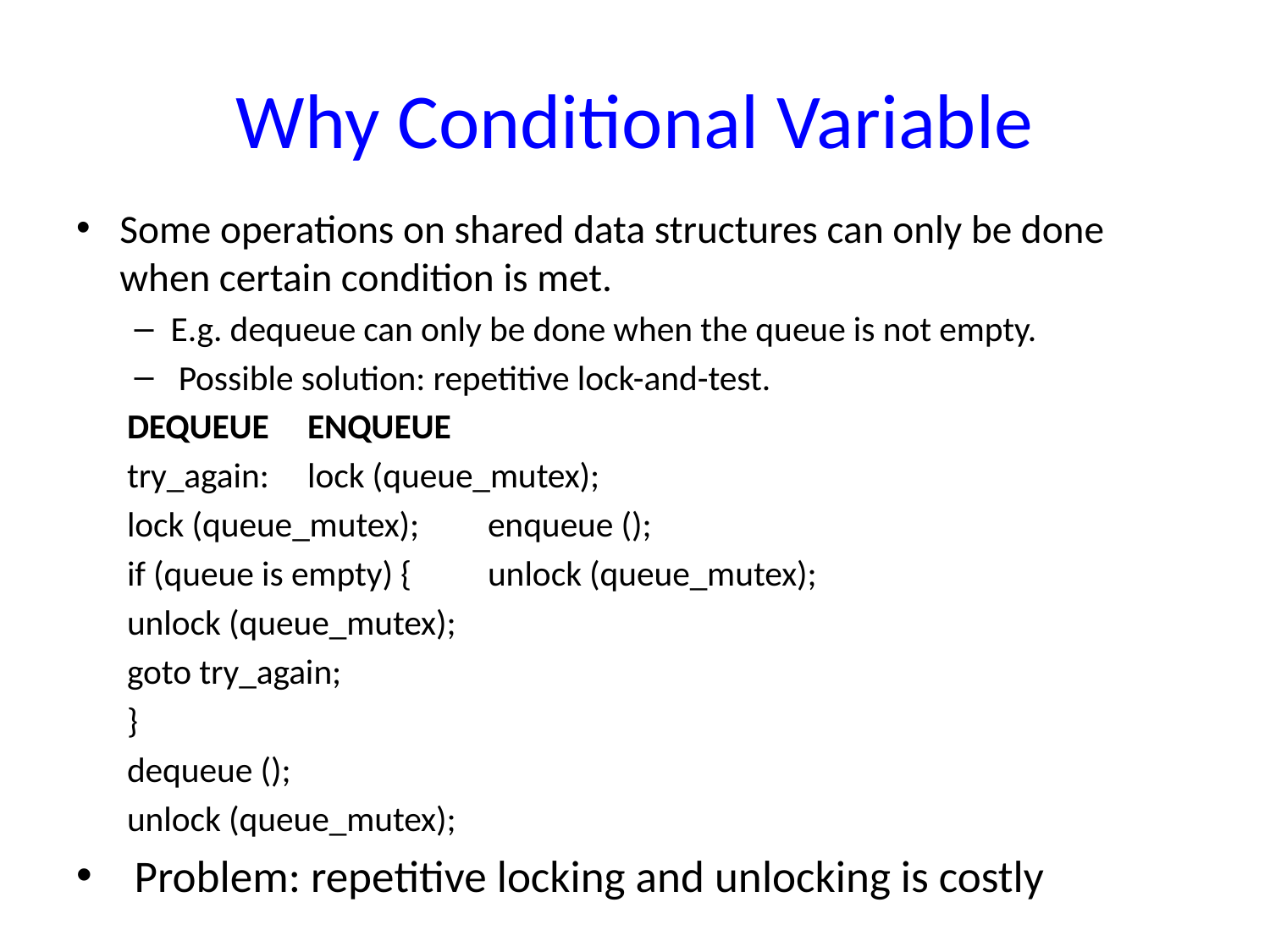

# Why Conditional Variable
Some operations on shared data structures can only be done when certain condition is met.
E.g. dequeue can only be done when the queue is not empty.
 Possible solution: repetitive lock-and-test.
DEQUEUE 						ENQUEUE
try_again: 						lock (queue_mutex);
lock (queue_mutex); 			enqueue ();
if (queue is empty) {				unlock (queue_mutex);
		unlock (queue_mutex);
		goto try_again;
}
dequeue ();
unlock (queue_mutex);
Problem: repetitive locking and unlocking is costly